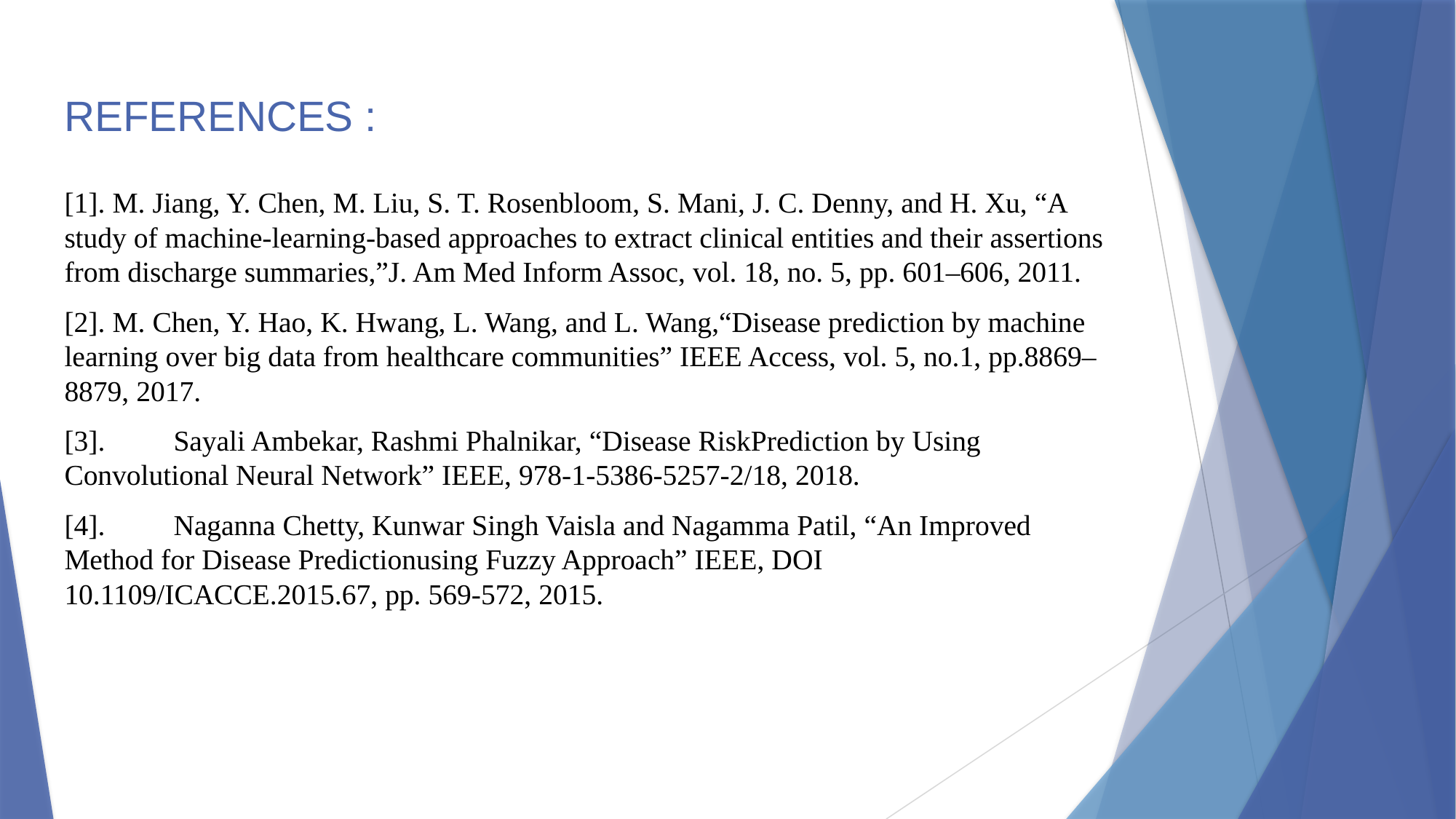

# REFERENCES :
[1]. M. Jiang, Y. Chen, M. Liu, S. T. Rosenbloom, S. Mani, J. C. Denny, and H. Xu, “A study of machine-learning-based approaches to extract clinical entities and their assertions from discharge summaries,”J. Am Med Inform Assoc, vol. 18, no. 5, pp. 601–606, 2011.
[2]. M. Chen, Y. Hao, K. Hwang, L. Wang, and L. Wang,“Disease prediction by machine learning over big data from healthcare communities” IEEE Access, vol. 5, no.1, pp.8869–8879, 2017.
[3].	Sayali Ambekar, Rashmi Phalnikar, “Disease RiskPrediction by Using Convolutional Neural Network” IEEE, 978-1-5386-5257-2/18, 2018.
[4].	Naganna Chetty, Kunwar Singh Vaisla and Nagamma Patil, “An Improved Method for Disease Predictionusing Fuzzy Approach” IEEE, DOI 10.1109/ICACCE.2015.67, pp. 569-572, 2015.